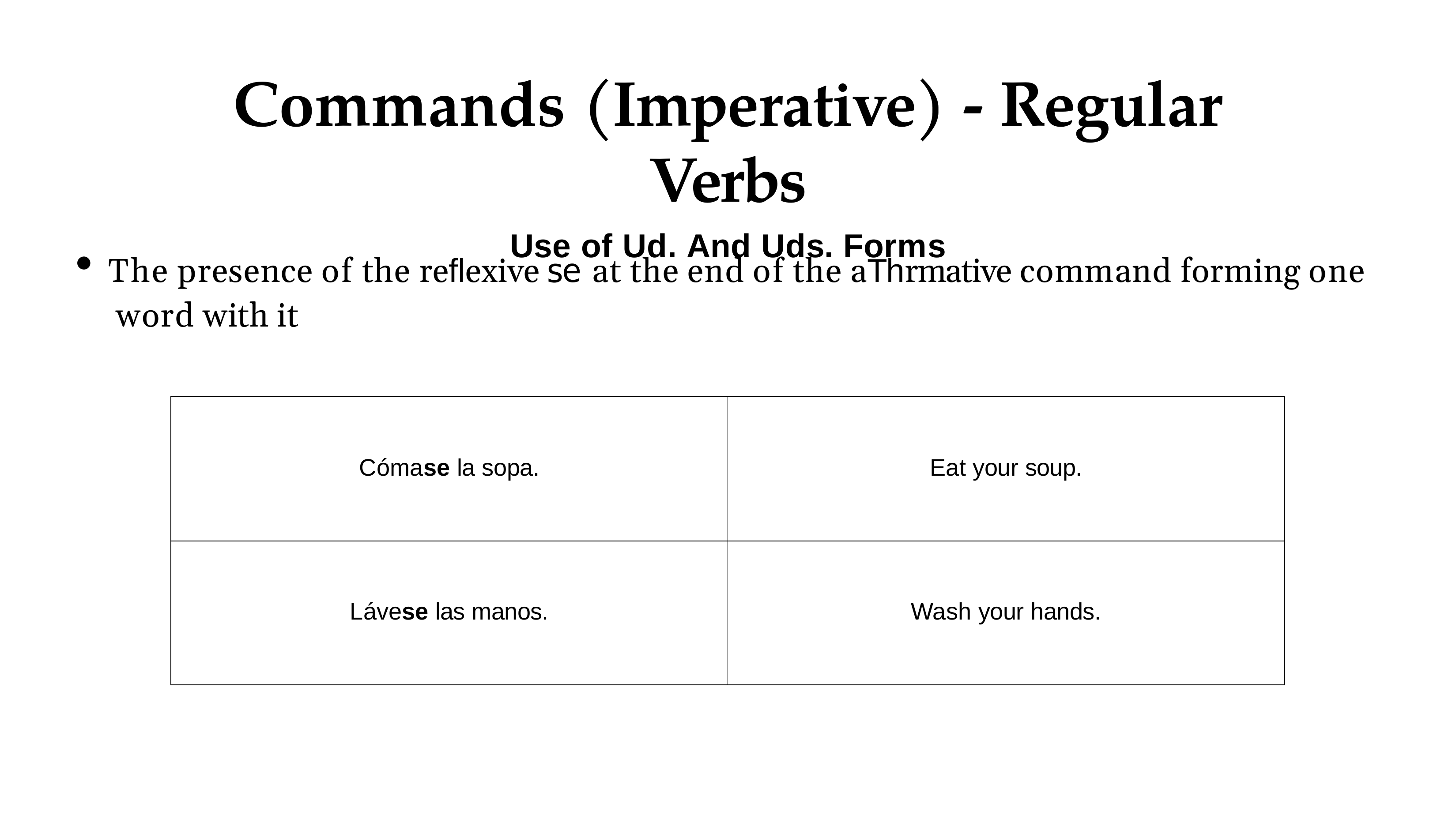

# Commands (Imperative) - Regular Verbs
Use of Ud. And Uds. Forms
The presence of the reﬂexive se at the end of the aThrmative command forming one  word with it
| Cómase la sopa. | Eat your soup. |
| --- | --- |
| Lávese las manos. | Wash your hands. |